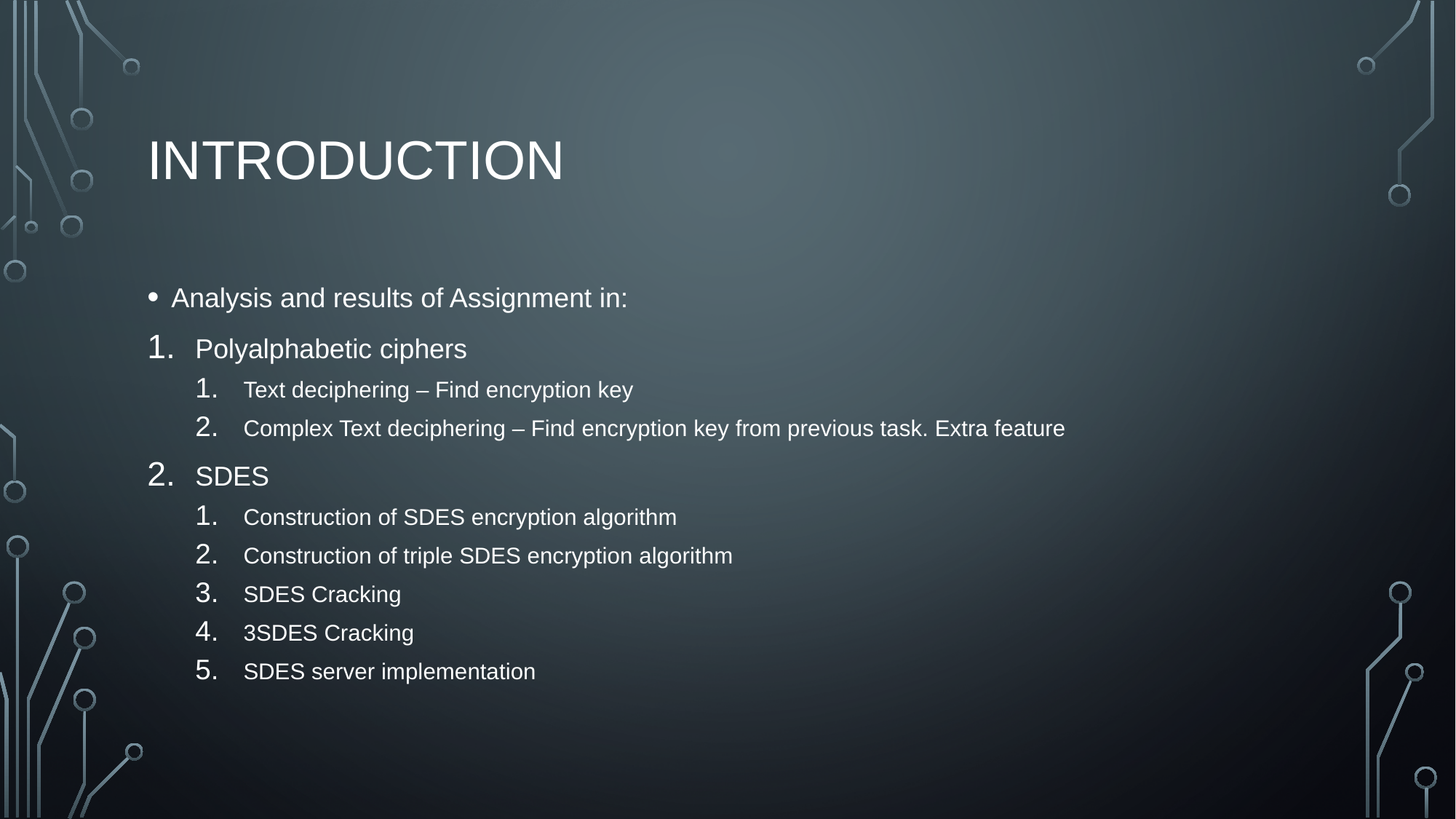

# Introduction
Analysis and results of Assignment in:
Polyalphabetic ciphers
Text deciphering – Find encryption key
Complex Text deciphering – Find encryption key from previous task. Extra feature
SDES
Construction of SDES encryption algorithm
Construction of triple SDES encryption algorithm
SDES Cracking
3SDES Cracking
SDES server implementation